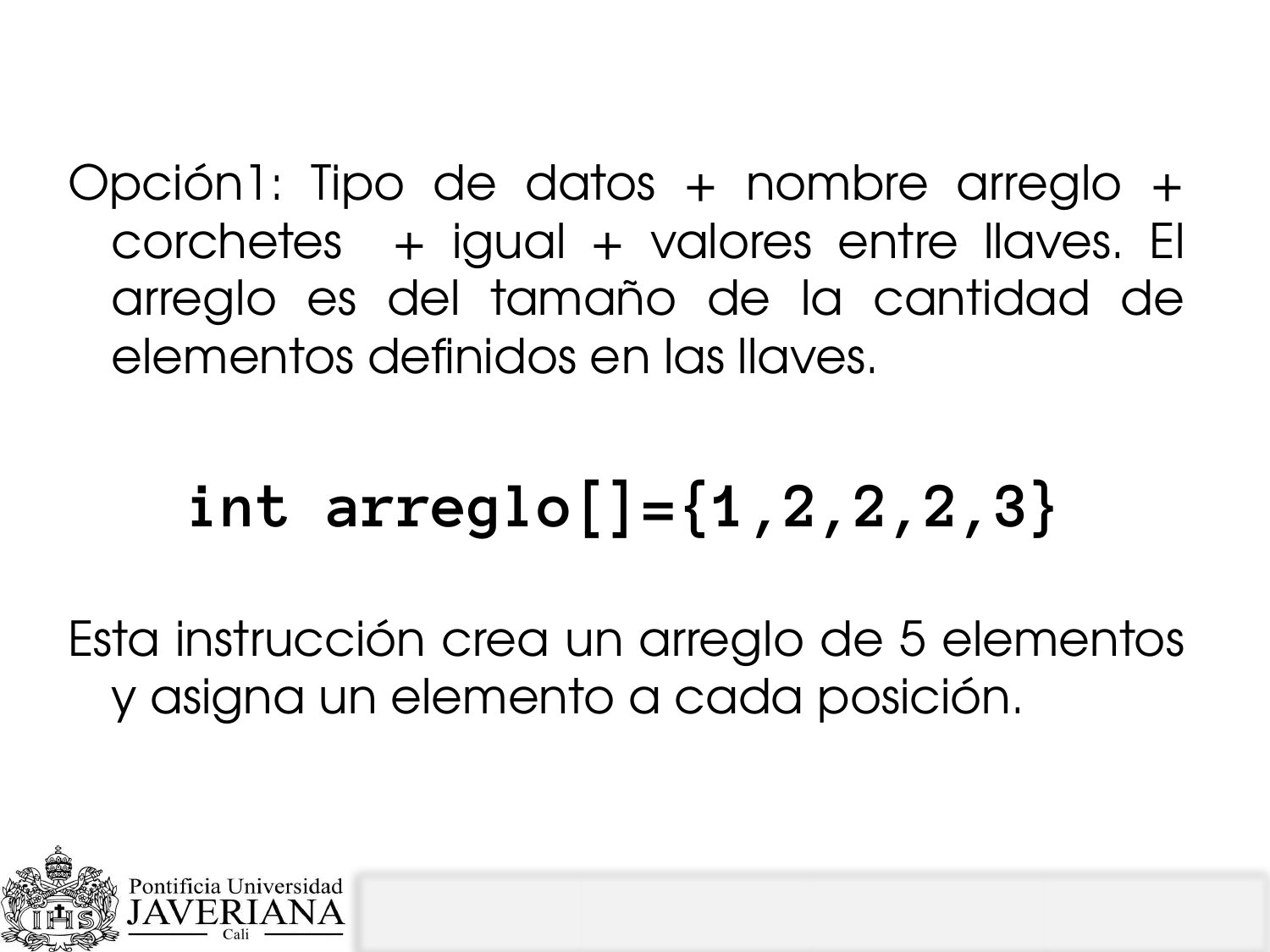

# Inicializar arreglos con lista inicializadora
Opción1: Tipo de datos + nombre arreglo + corchetes  + igual + valores entre llaves. El arreglo es del tamaño de la cantidad de elementos definidos en las llaves.

int arreglo[]={1,2,2,2,3}

Esta instrucción crea un arreglo de 5 elementos y asigna un elemento a cada posición.